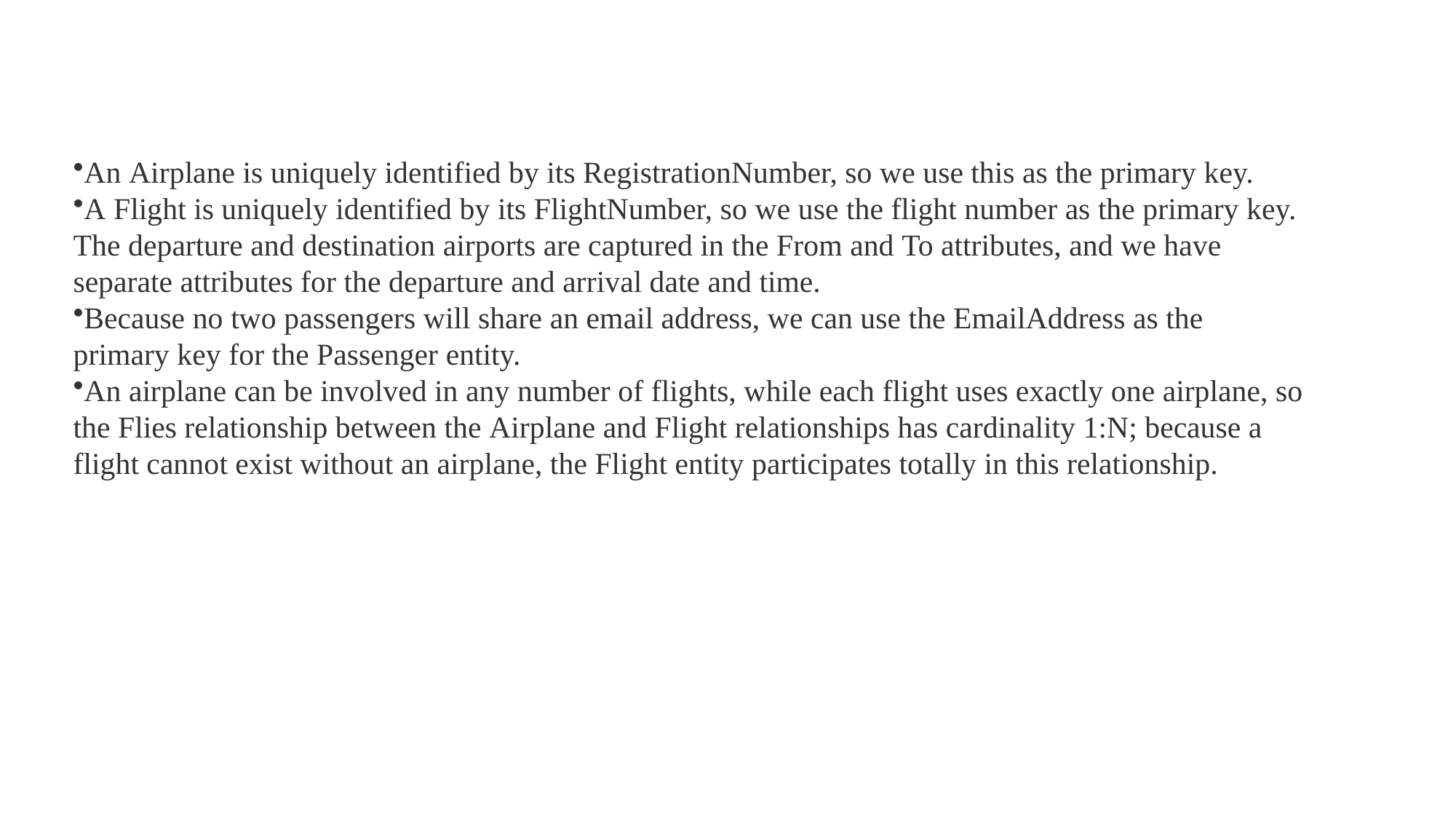

An Airplane is uniquely identified by its RegistrationNumber, so we use this as the primary key.
A Flight is uniquely identified by its FlightNumber, so we use the flight number as the primary key. The departure and destination airports are captured in the From and To attributes, and we have separate attributes for the departure and arrival date and time.
Because no two passengers will share an email address, we can use the EmailAddress as the primary key for the Passenger entity.
An airplane can be involved in any number of flights, while each flight uses exactly one airplane, so the Flies relationship between the Airplane and Flight relationships has cardinality 1:N; because a flight cannot exist without an airplane, the Flight entity participates totally in this relationship.